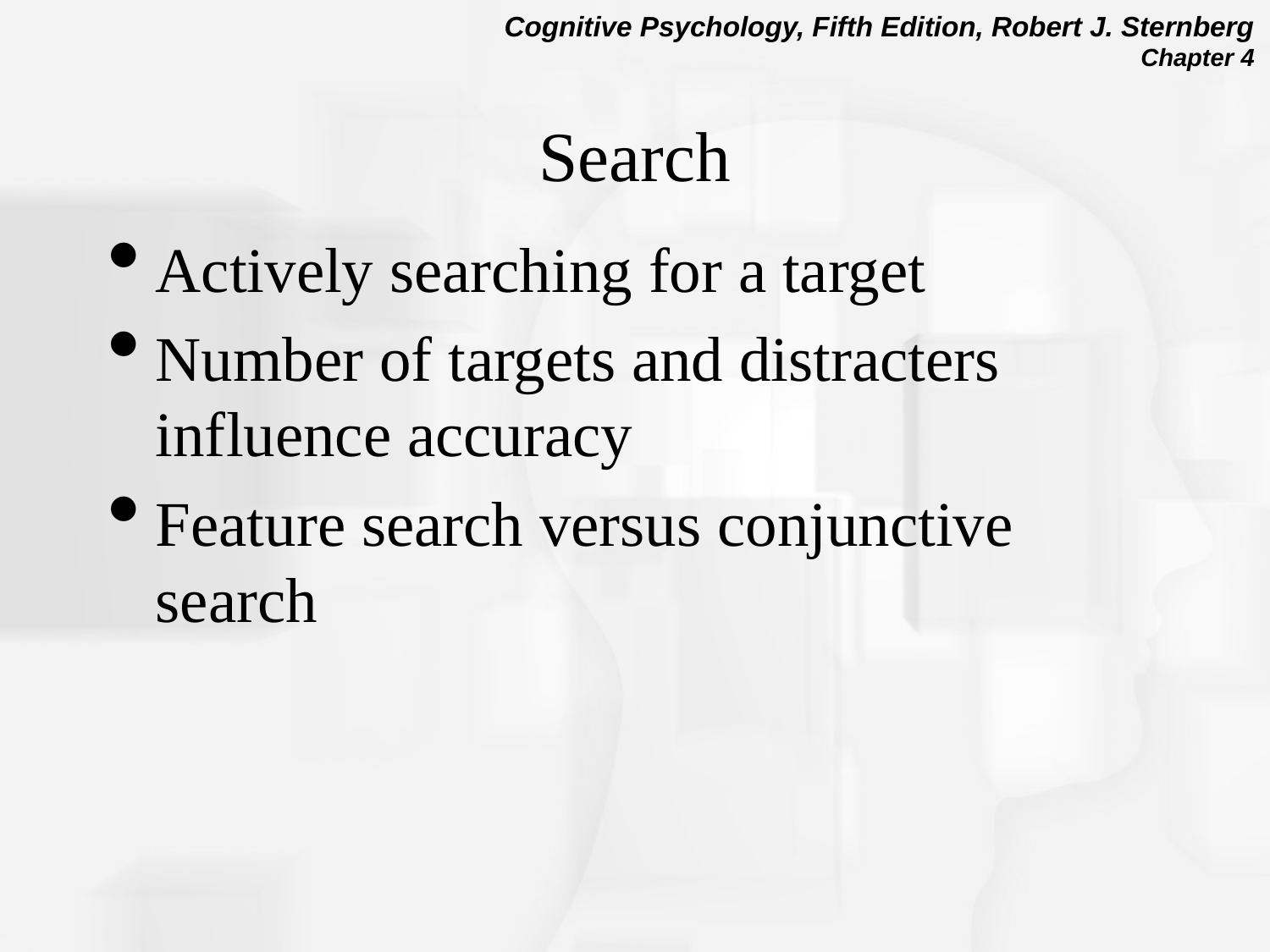

# Search
Actively searching for a target
Number of targets and distracters influence accuracy
Feature search versus conjunctive search